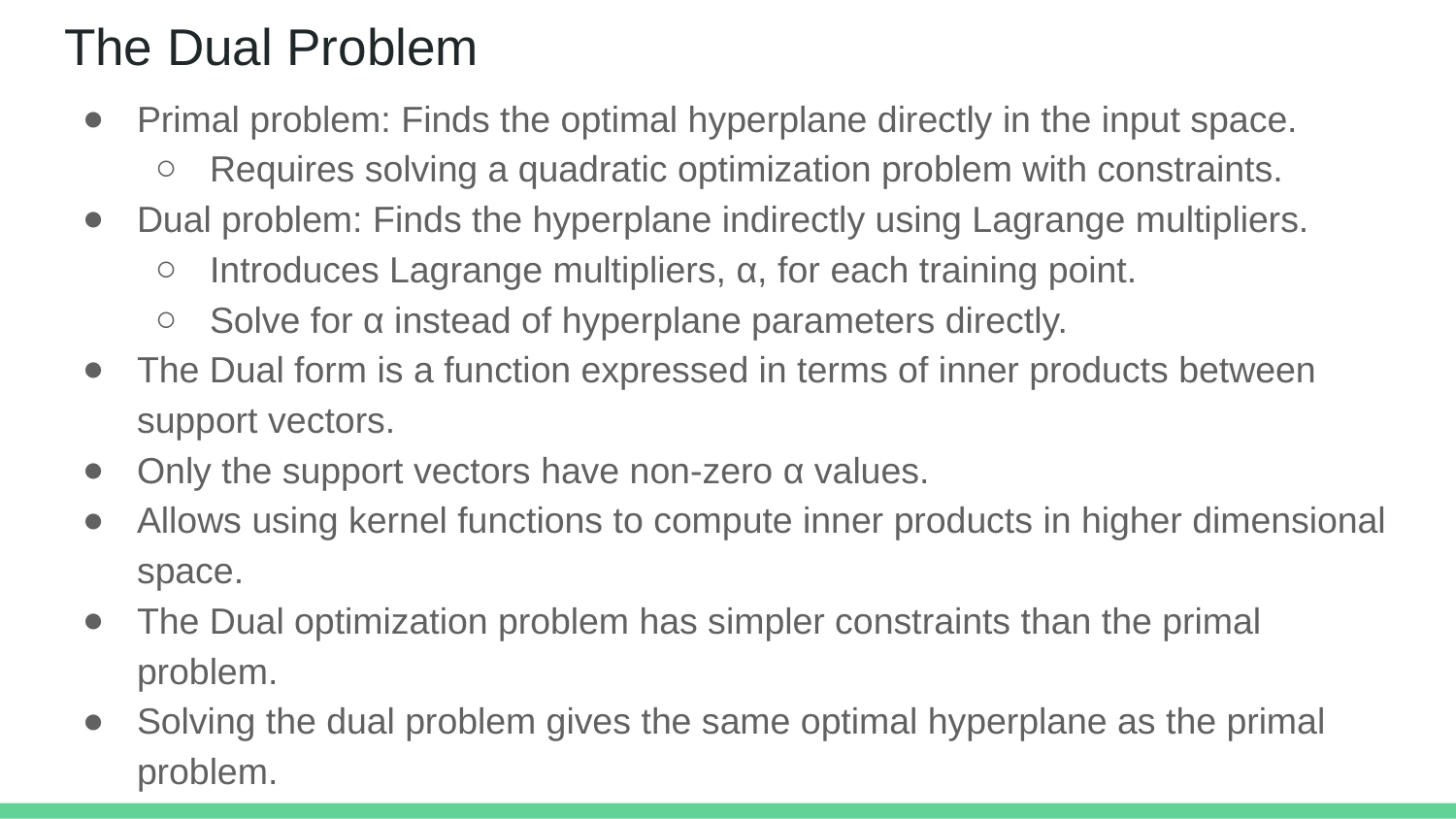

# The Dual Problem
Primal problem: Finds the optimal hyperplane directly in the input space.
Requires solving a quadratic optimization problem with constraints.
Dual problem: Finds the hyperplane indirectly using Lagrange multipliers.
Introduces Lagrange multipliers, α, for each training point.
Solve for α instead of hyperplane parameters directly.
The Dual form is a function expressed in terms of inner products between support vectors.
Only the support vectors have non-zero α values.
Allows using kernel functions to compute inner products in higher dimensional space.
The Dual optimization problem has simpler constraints than the primal problem.
Solving the dual problem gives the same optimal hyperplane as the primal problem.